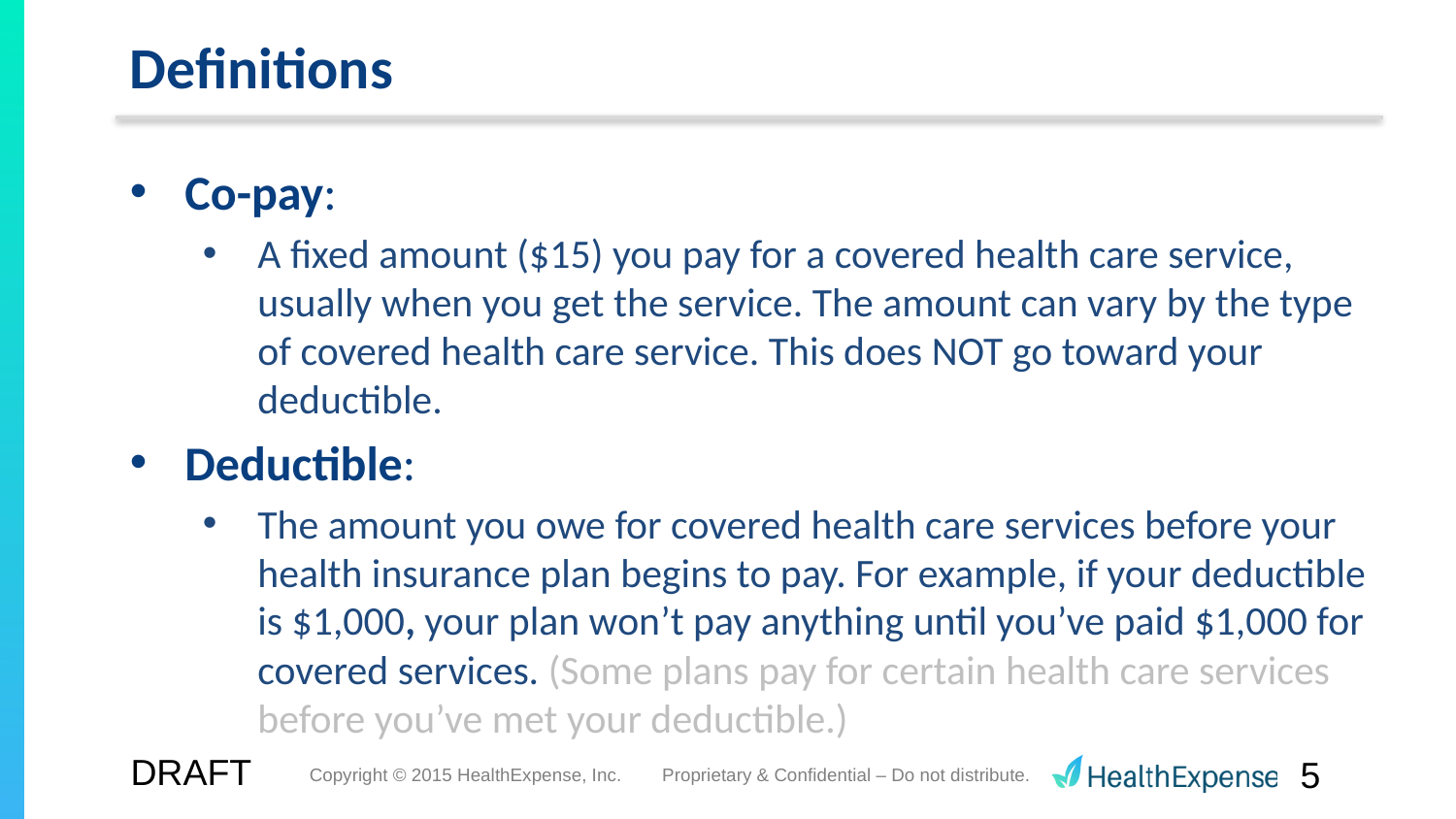

# Definitions
Co-pay:
A fixed amount ($15) you pay for a covered health care service, usually when you get the service. The amount can vary by the type of covered health care service. This does NOT go toward your deductible.
Deductible:
The amount you owe for covered health care services before your health insurance plan begins to pay. For example, if your deductible is $1,000, your plan won’t pay anything until you’ve paid $1,000 for covered services. (Some plans pay for certain health care services before you’ve met your deductible.)